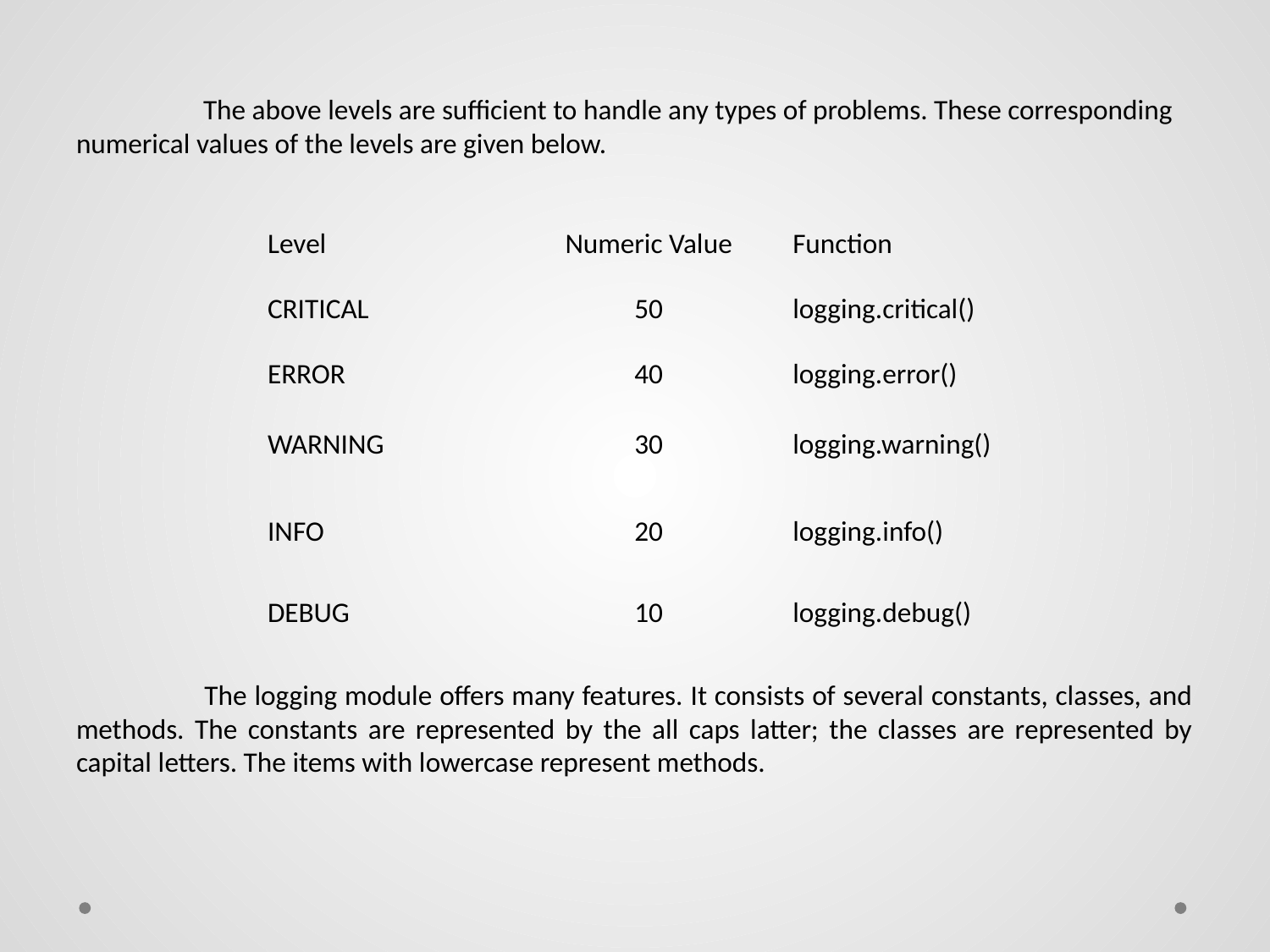

The above levels are sufficient to handle any types of problems. These corresponding numerical values of the levels are given below.

 	The logging module offers many features. It consists of several constants, classes, and methods. The constants are represented by the all caps latter; the classes are represented by capital letters. The items with lowercase represent methods.
| Level | Numeric Value | Function |
| --- | --- | --- |
| CRITICAL | 50 | logging.critical() |
| ERROR | 40 | logging.error() |
| WARNING | 30 | logging.warning() |
| INFO | 20 | logging.info() |
| DEBUG | 10 | logging.debug() |